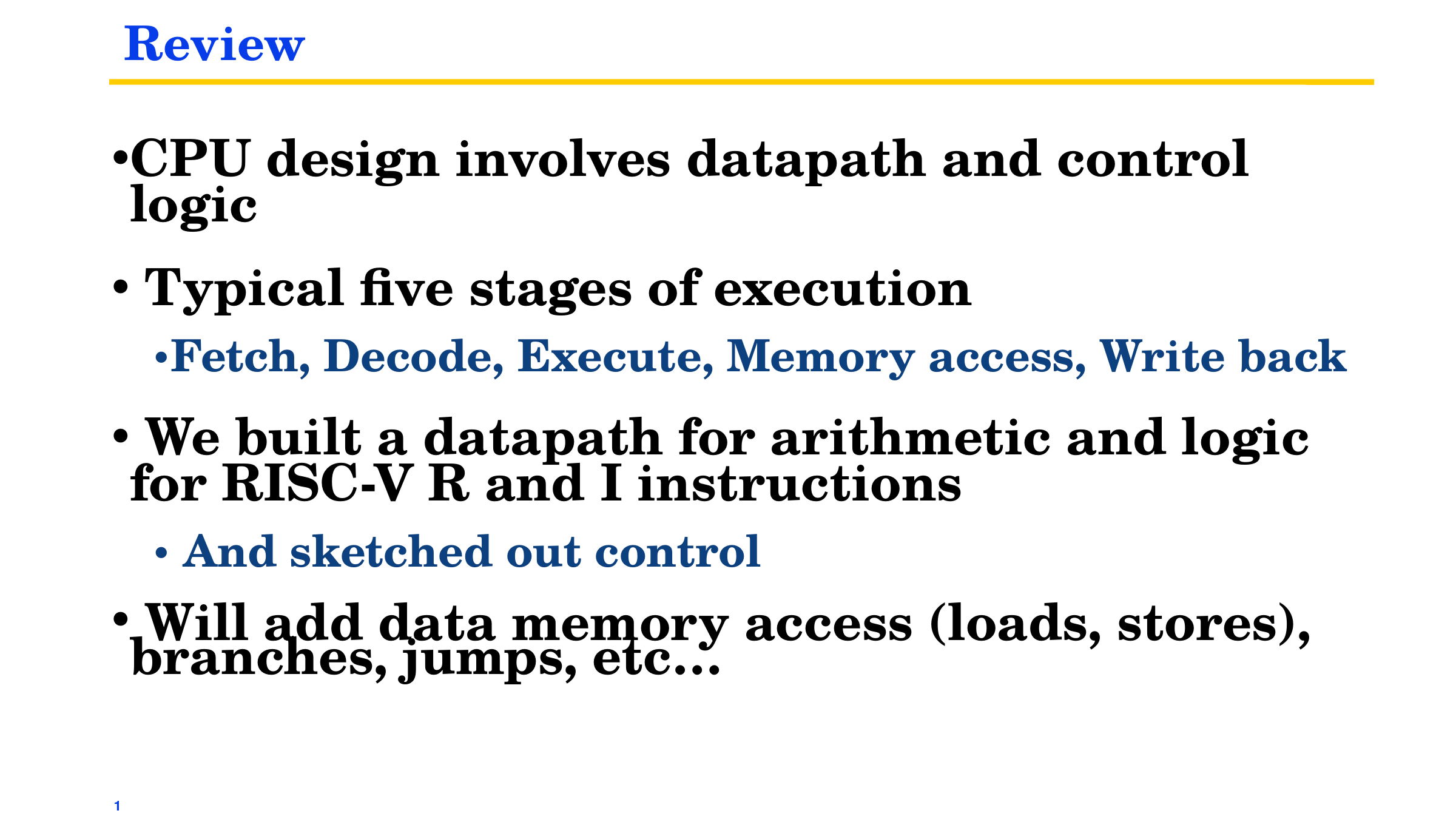

# Review
CPU design involves datapath and control logic
 Typical five stages of execution
Fetch, Decode, Execute, Memory access, Write back
 We built a datapath for arithmetic and logic
for RISC-V R and I instructions
 And sketched out control
 Will add data memory access (loads, stores), branches, jumps, etc…